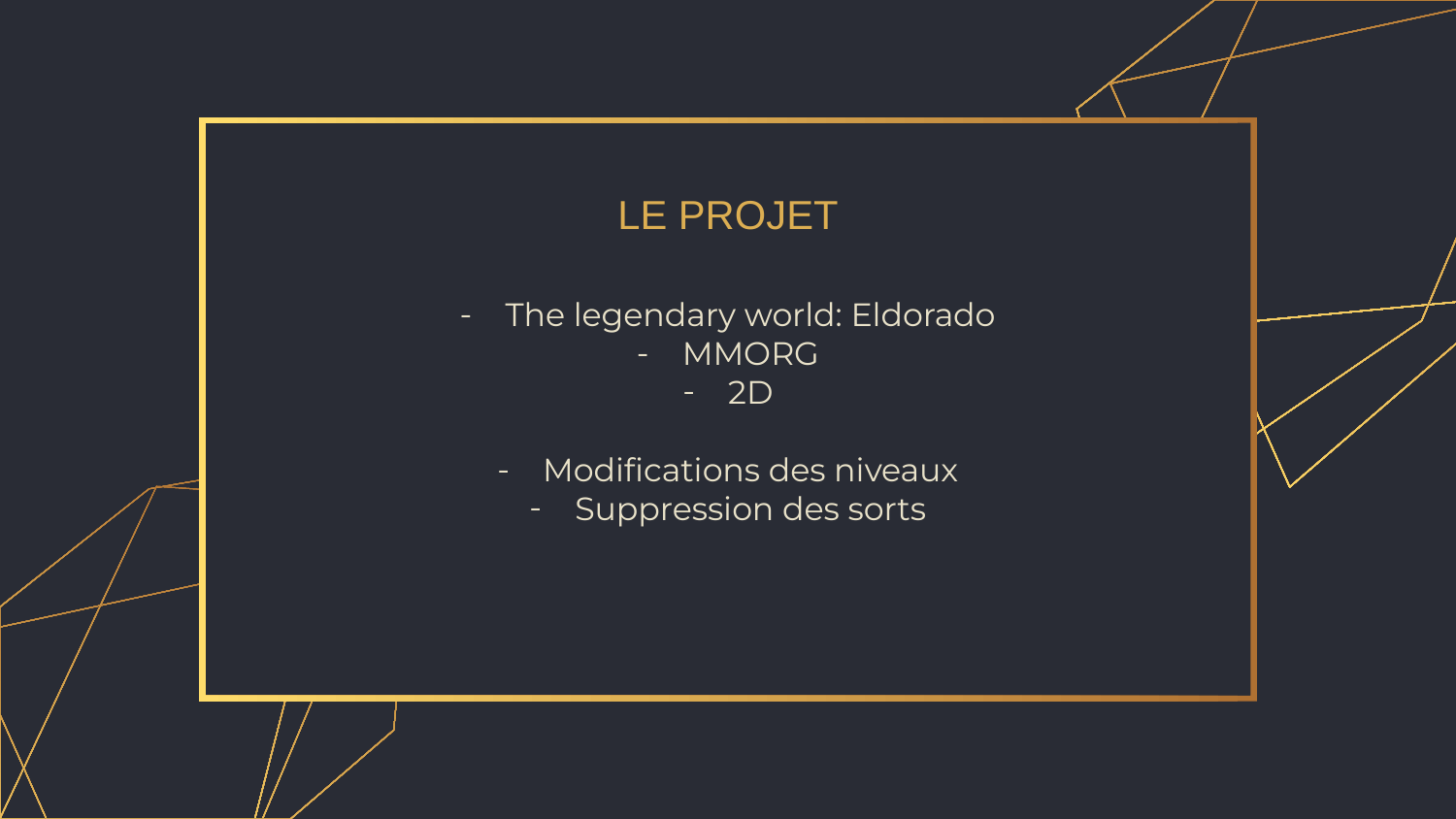

# LE PROJET

The legendary world: Eldorado
MMORG
2D

Modifications des niveaux
Suppression des sorts